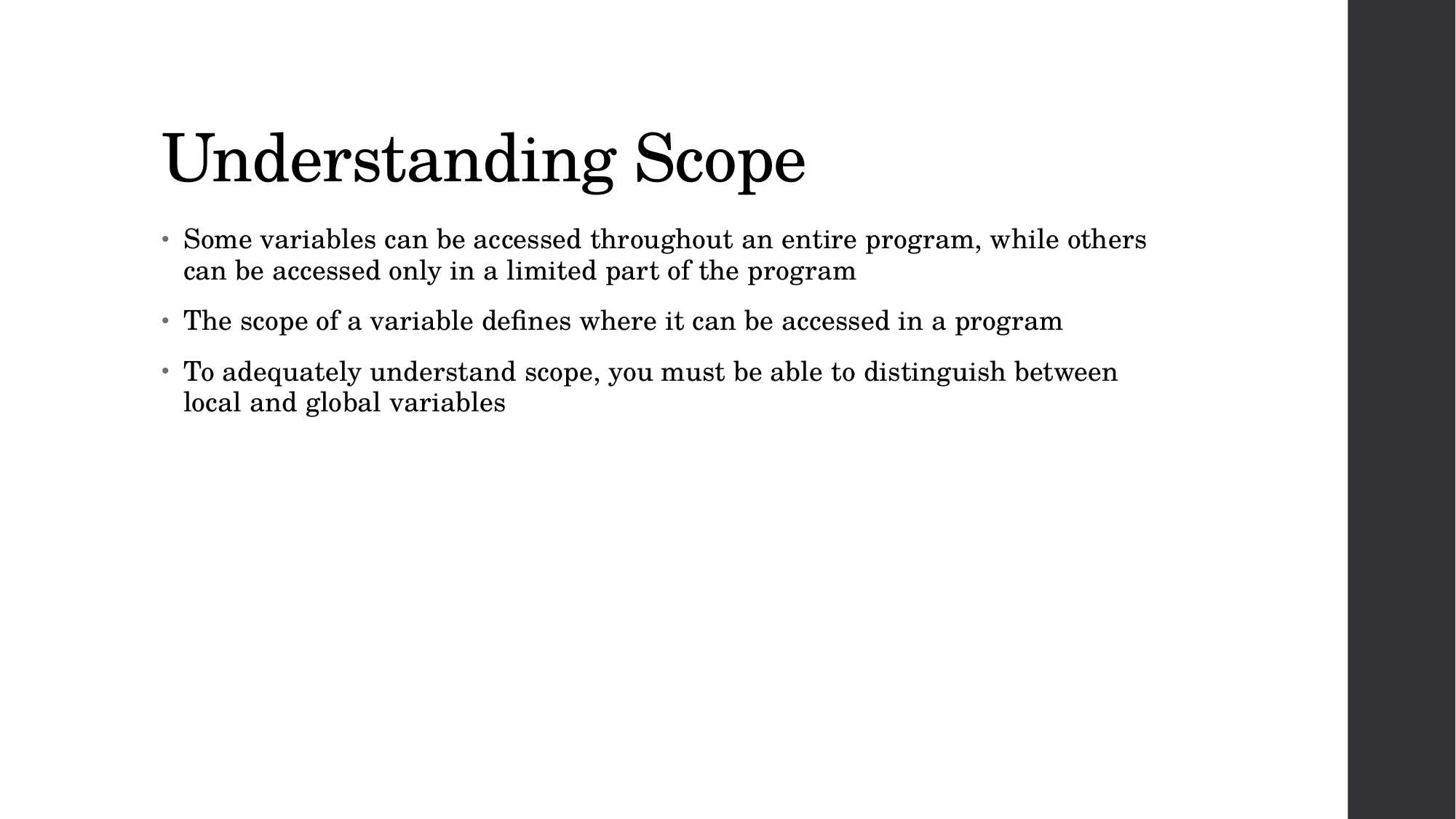

# Understanding Scope
Some variables can be accessed throughout an entire program, while others can be accessed only in a limited part of the program
The scope of a variable defines where it can be accessed in a program
To adequately understand scope, you must be able to distinguish between local and global variables